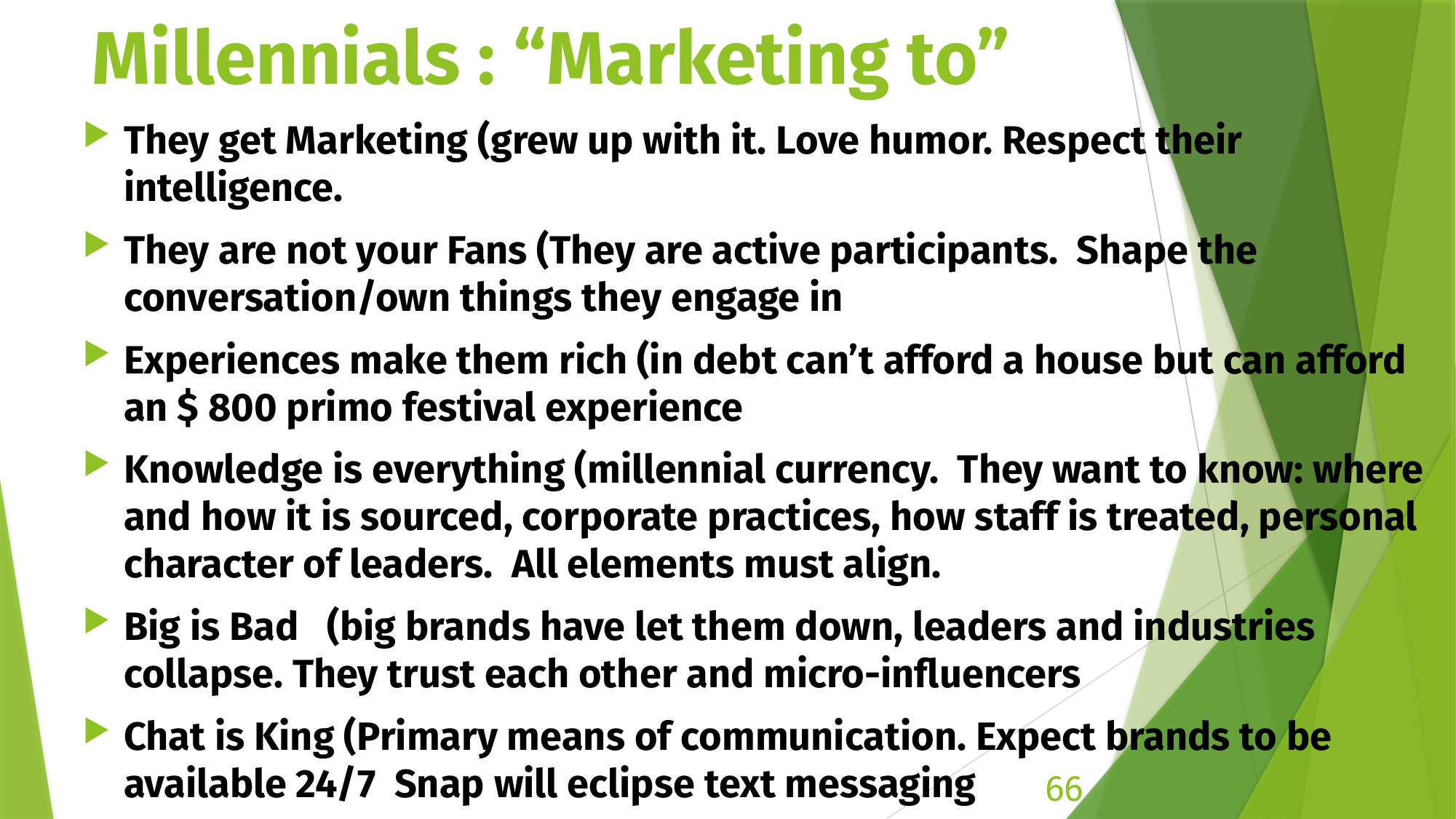

# Millennials : “Marketing to”
They get Marketing (grew up with it. Love humor. Respect their intelligence.
They are not your Fans (They are active participants.  Shape the conversation/own things they engage in
Experiences make them rich (in debt can’t afford a house but can afford an $ 800 primo festival experience
Knowledge is everything (millennial currency.  They want to know: where and how it is sourced, corporate practices, how staff is treated, personal character of leaders.  All elements must align.
Big is Bad   (big brands have let them down, leaders and industries collapse. They trust each other and micro-influencers
Chat is King (Primary means of communication. Expect brands to be available 24/7  Snap will eclipse text messaging
66